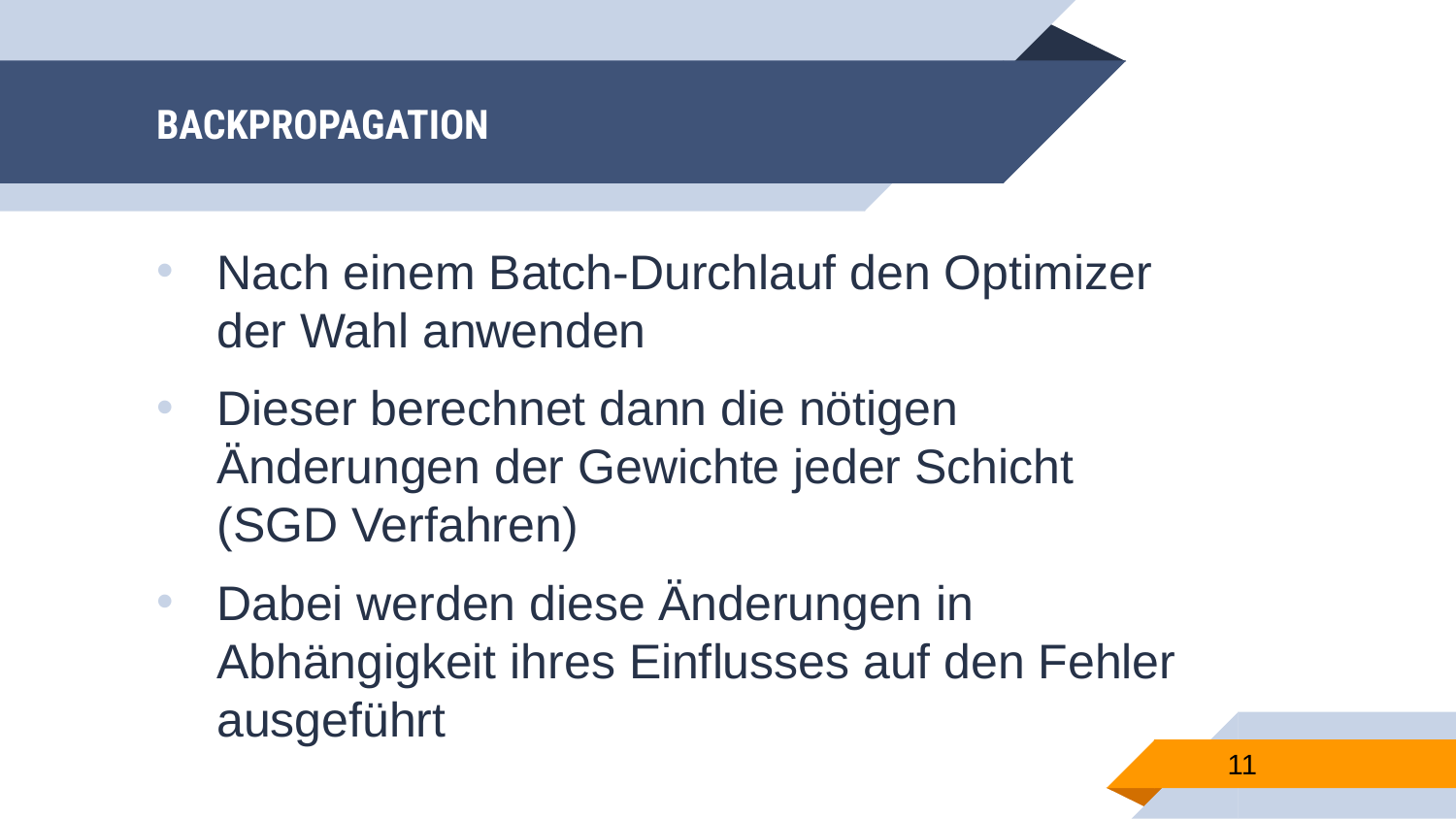

# BACKPROPAGATION
Nach einem Batch-Durchlauf den Optimizer der Wahl anwenden
Dieser berechnet dann die nötigen Änderungen der Gewichte jeder Schicht (SGD Verfahren)
Dabei werden diese Änderungen in Abhängigkeit ihres Einflusses auf den Fehler ausgeführt
11